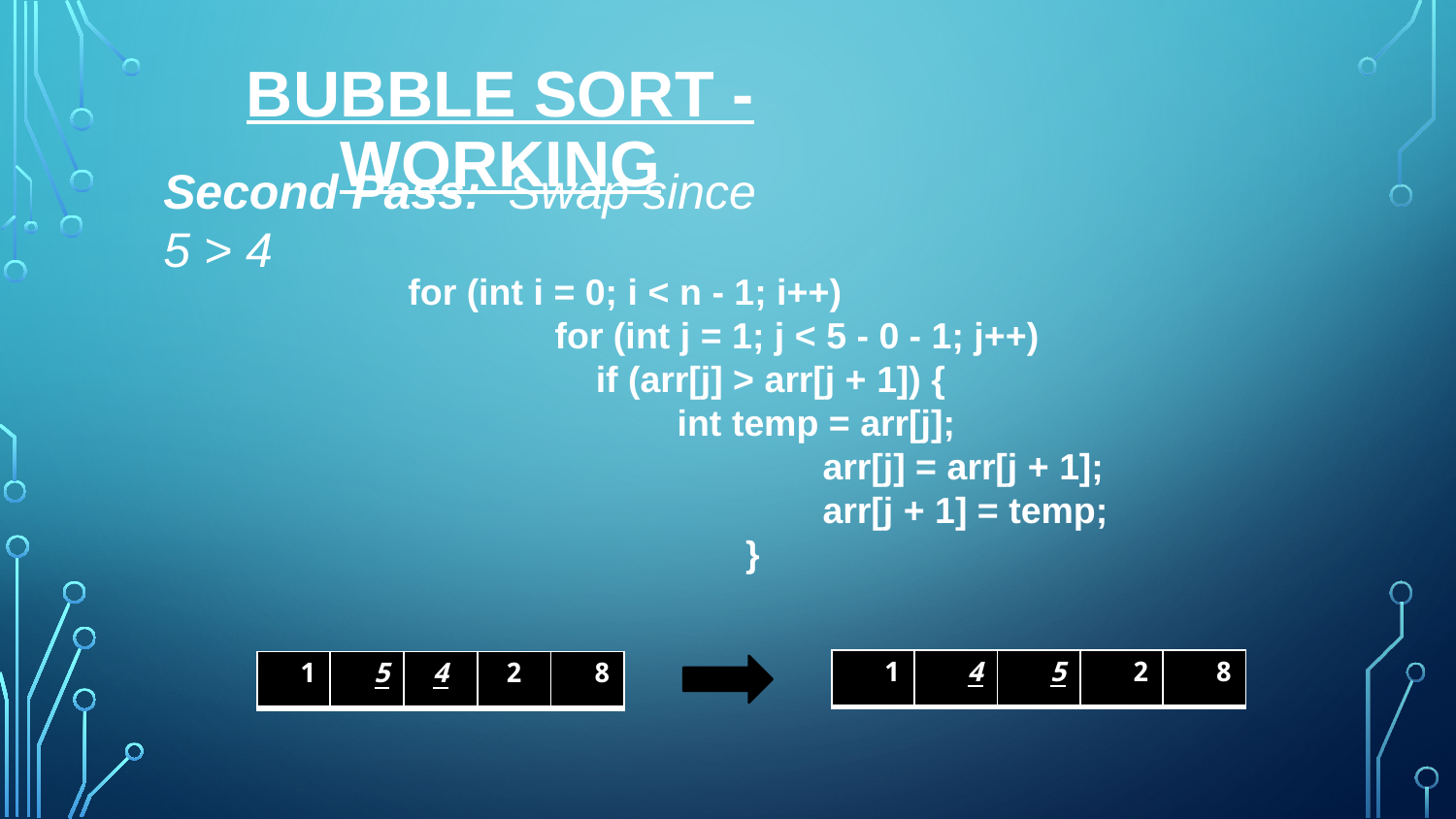

Bubble Sort - Working
Second Pass:  Swap since 5 > 4
 for (int i = 0; i < n - 1; i++)
           	 for (int j = 1; j < 5 - 0 - 1; j++)
           	     if (arr[j] > arr[j + 1]) {
	             int temp = arr[j];
                    	             arr[j] = arr[j + 1];
                    	             arr[j + 1] = temp;
                                  }
| 1 | 4 | 5 | 2 | 8 |
| --- | --- | --- | --- | --- |
| 1 | 5 | 4 | 2 | 8 |
| --- | --- | --- | --- | --- |